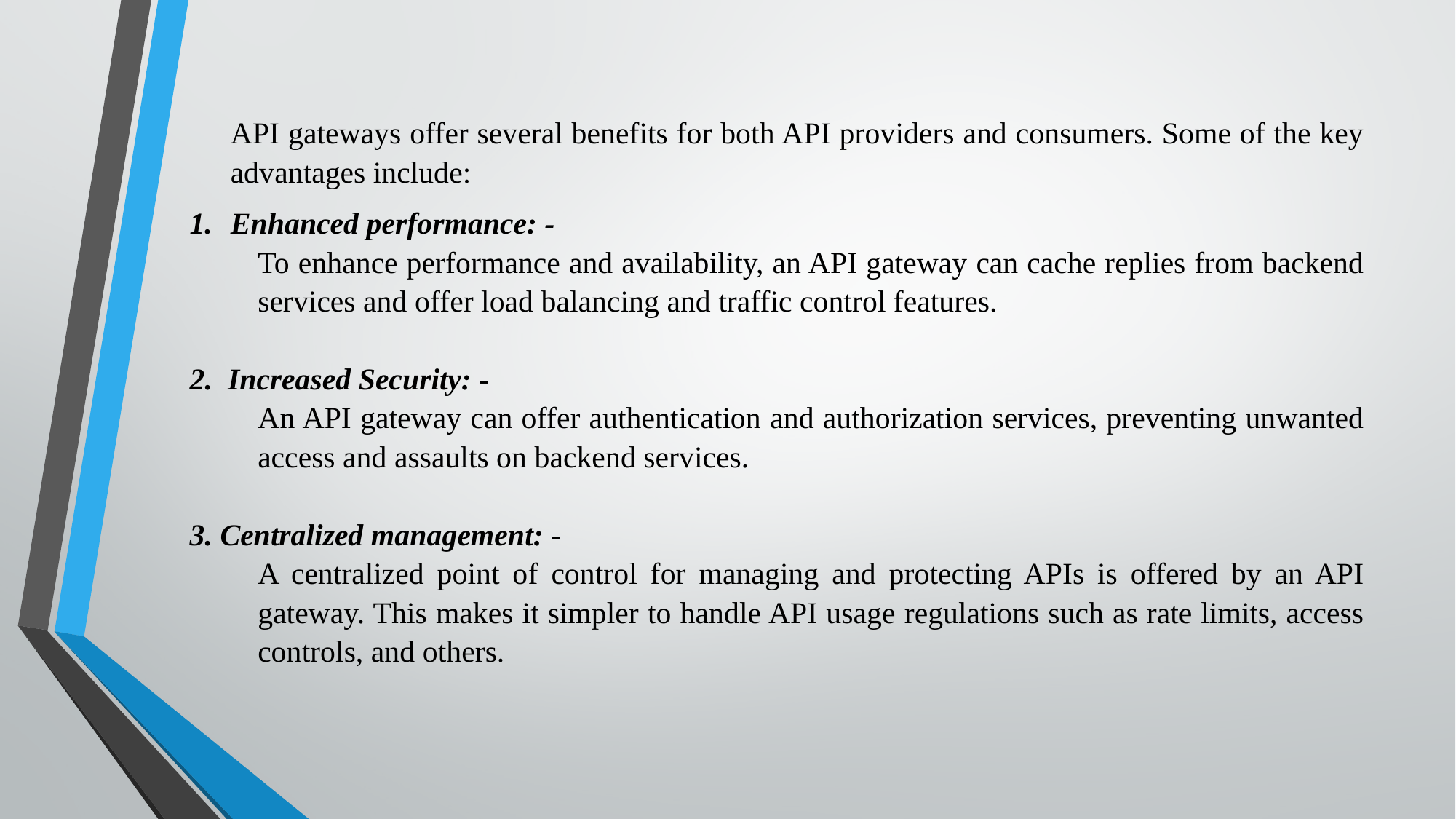

API gateways offer several benefits for both API providers and consumers. Some of the key advantages include:
Enhanced performance: -
To enhance performance and availability, an API gateway can cache replies from backend services and offer load balancing and traffic control features.

2.  Increased Security: -
An API gateway can offer authentication and authorization services, preventing unwanted access and assaults on backend services.

3. Centralized management: -
A centralized point of control for managing and protecting APIs is offered by an API gateway. This makes it simpler to handle API usage regulations such as rate limits, access controls, and others.